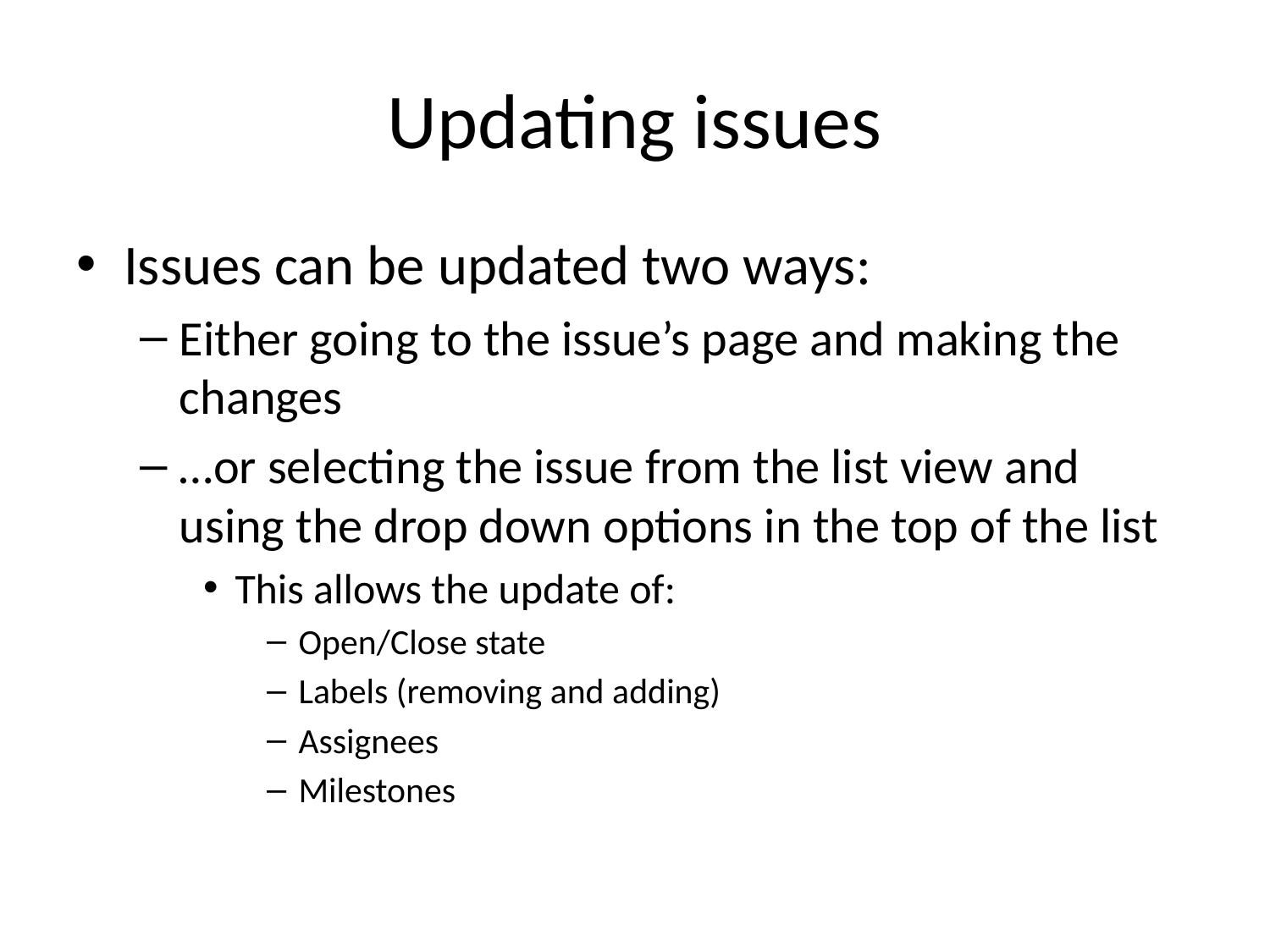

# Updating issues
Issues can be updated two ways:
Either going to the issue’s page and making the changes
…or selecting the issue from the list view and using the drop down options in the top of the list
This allows the update of:
Open/Close state
Labels (removing and adding)
Assignees
Milestones